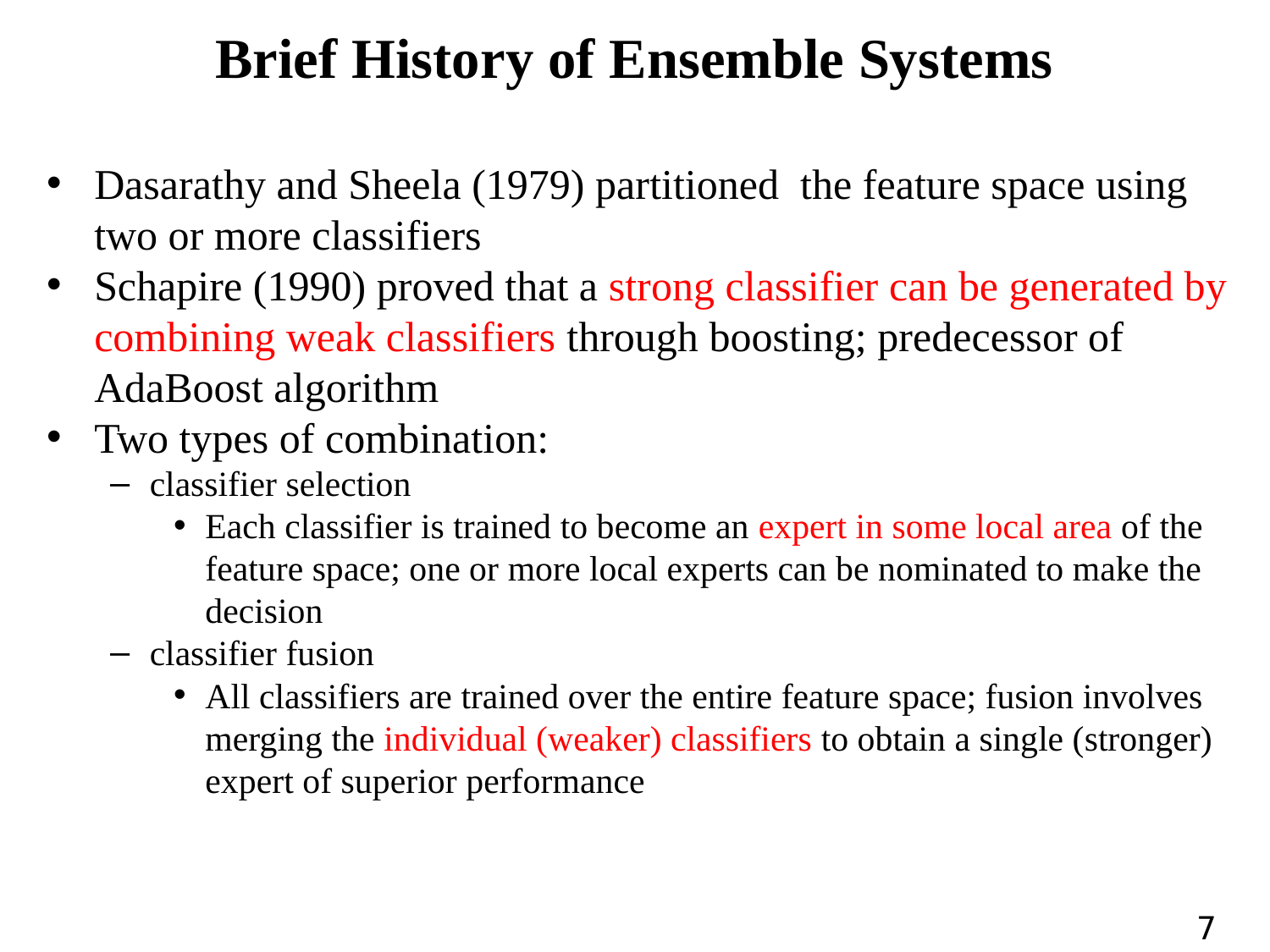

Brief History of Ensemble Systems
Dasarathy and Sheela (1979) partitioned  the feature space using two or more classifiers
Schapire (1990) proved that a strong classifier can be generated by combining weak classifiers through boosting; predecessor of AdaBoost algorithm
Two types of combination:
classifier selection
Each classifier is trained to become an expert in some local area of the feature space; one or more local experts can be nominated to make the decision
classifier fusion
All classifiers are trained over the entire feature space; fusion involves merging the individual (weaker) classifiers to obtain a single (stronger) expert of superior performance
7